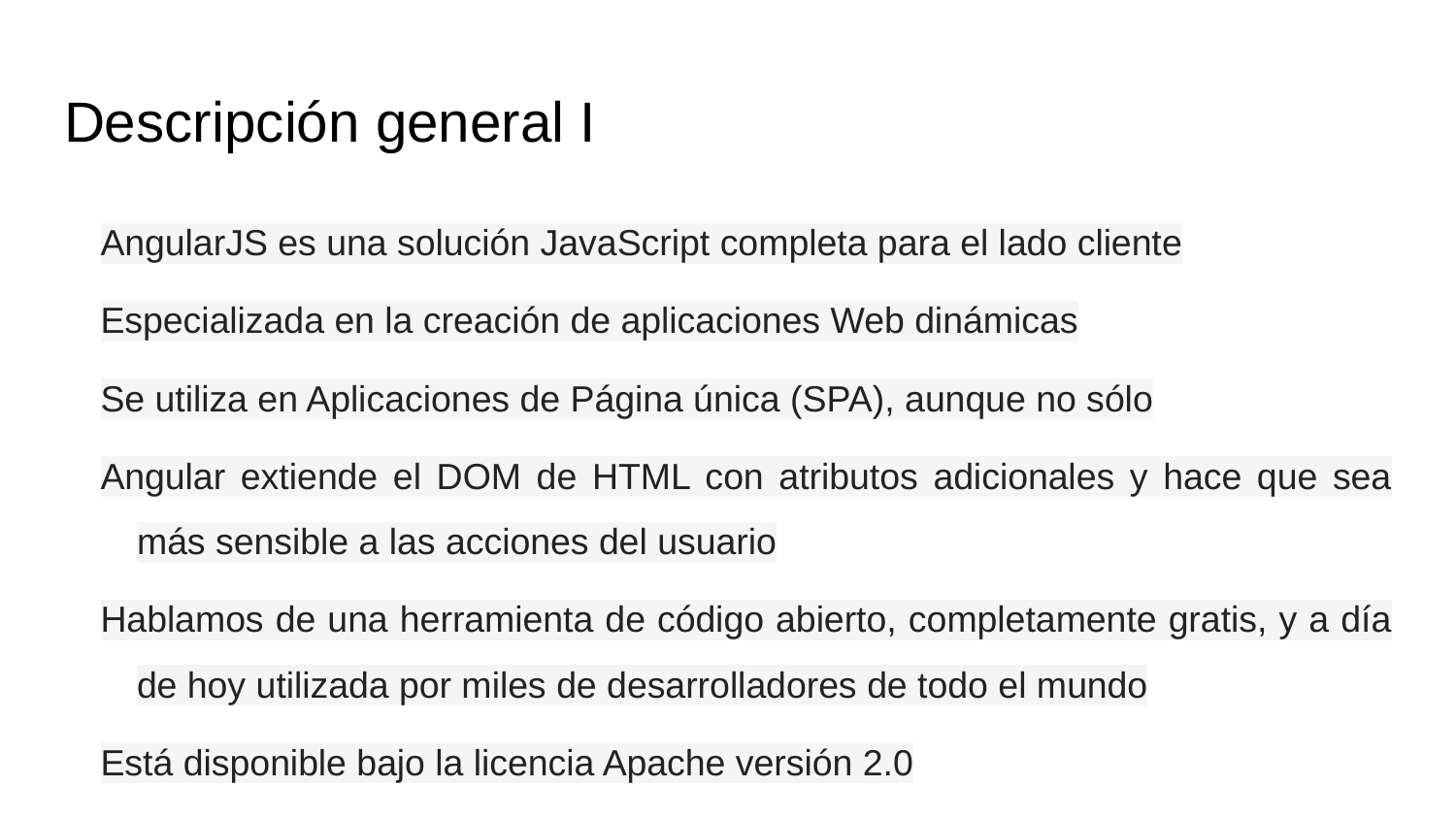

# Descripción general I
AngularJS es una solución JavaScript completa para el lado cliente
Especializada en la creación de aplicaciones Web dinámicas
Se utiliza en Aplicaciones de Página única (SPA), aunque no sólo
Angular extiende el DOM de HTML con atributos adicionales y hace que sea más sensible a las acciones del usuario
Hablamos de una herramienta de código abierto, completamente gratis, y a día de hoy utilizada por miles de desarrolladores de todo el mundo
Está disponible bajo la licencia Apache versión 2.0